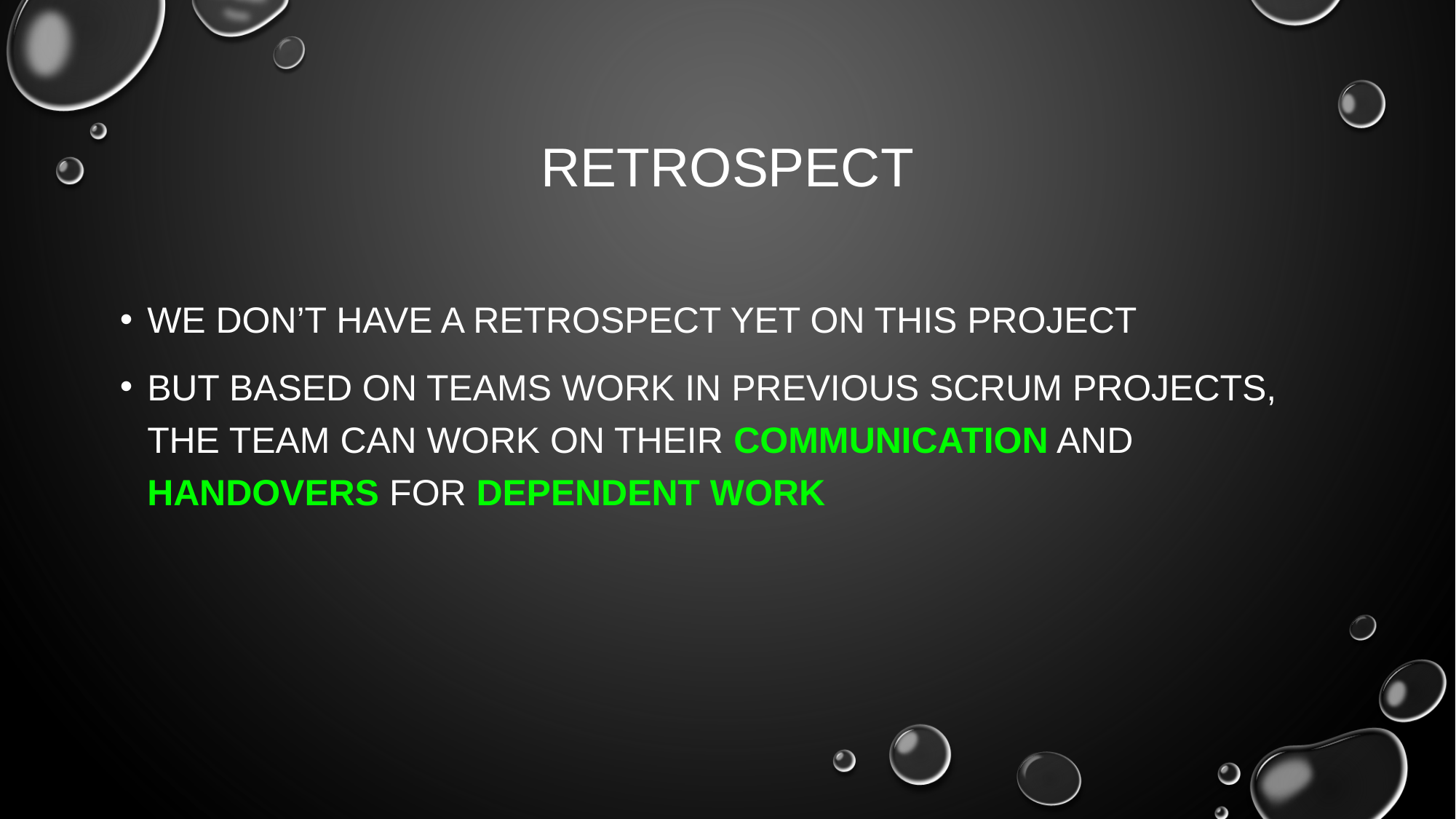

# retrospect
We don’t have a retrospect yet on this project
But based on teams work in previous scrum projects,  the team can work on their communication and handovers for dependent work